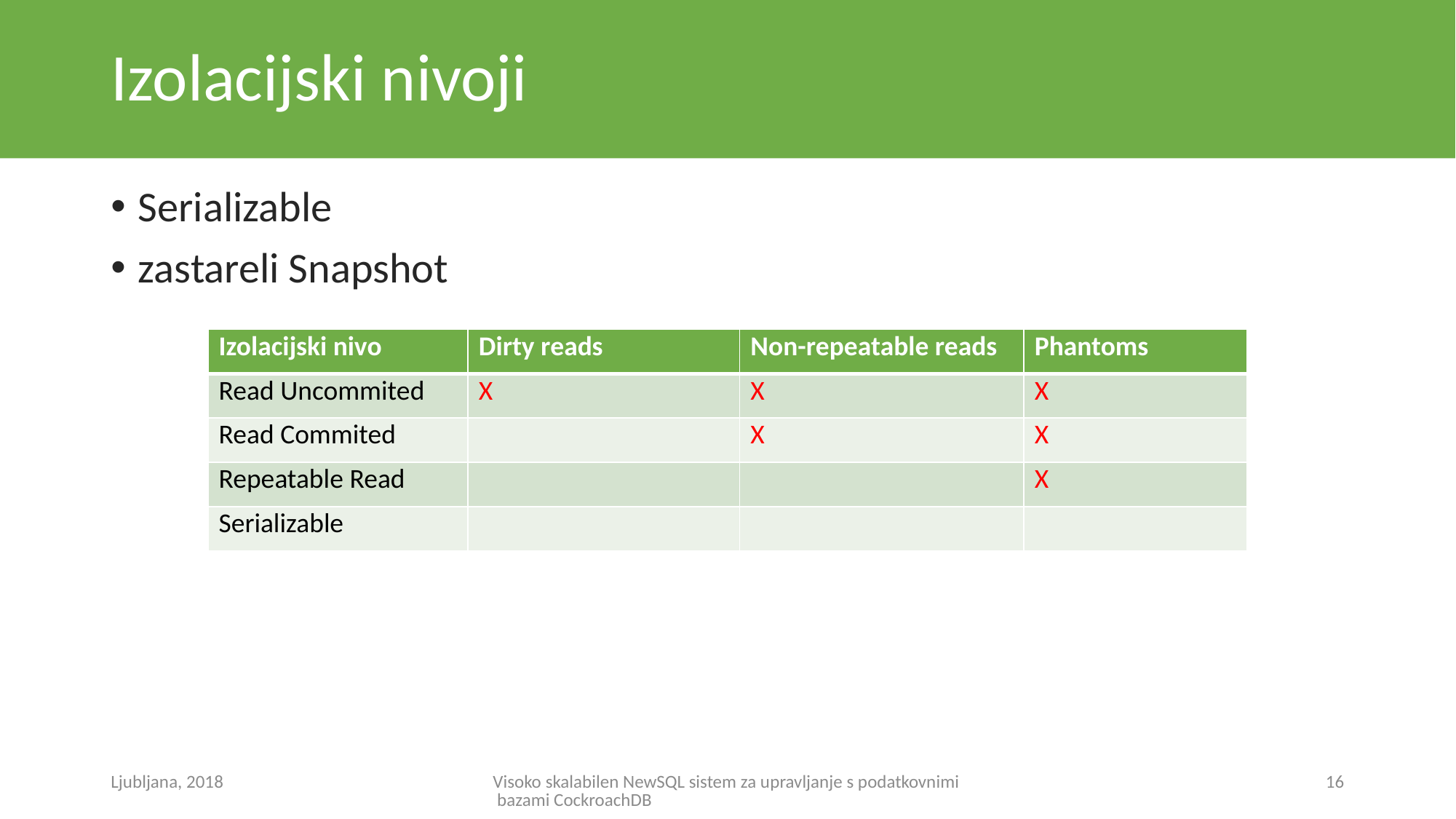

# Izolacijski nivoji
Serializable
zastareli Snapshot
| Izolacijski nivo | Dirty reads | Non-repeatable reads | Phantoms |
| --- | --- | --- | --- |
| Read Uncommited | X | X | X |
| Read Commited |  | X | X |
| Repeatable Read |  |  | X |
| Serializable |  |  |  |
Ljubljana, 2018
Visoko skalabilen NewSQL sistem za upravljanje s podatkovnimi bazami CockroachDB
16